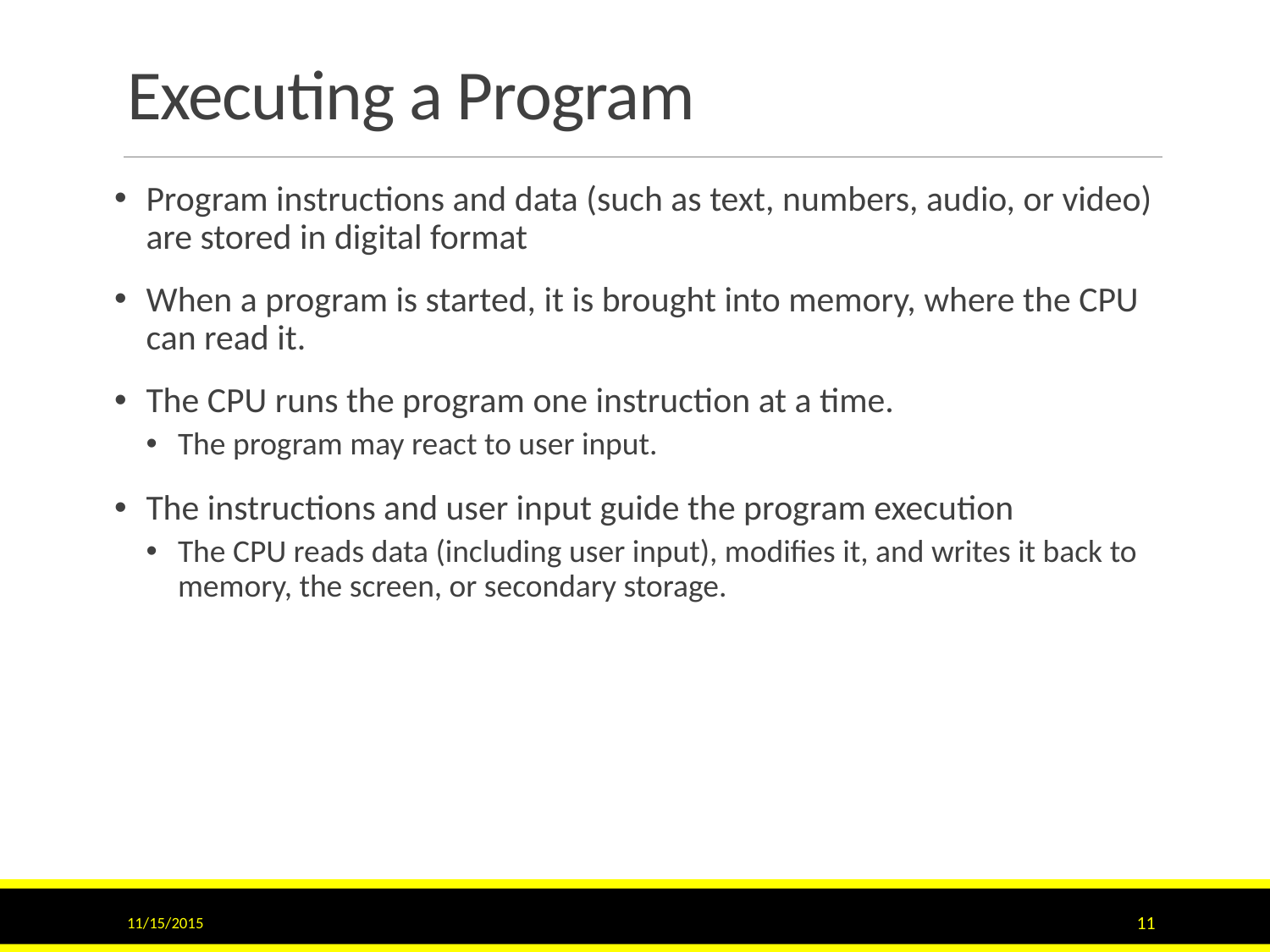

# Executing a Program
Program instructions and data (such as text, numbers, audio, or video) are stored in digital format
When a program is started, it is brought into memory, where the CPU can read it.
The CPU runs the program one instruction at a time.
The program may react to user input.
The instructions and user input guide the program execution
The CPU reads data (including user input), modifies it, and writes it back to memory, the screen, or secondary storage.
11/15/2015
11